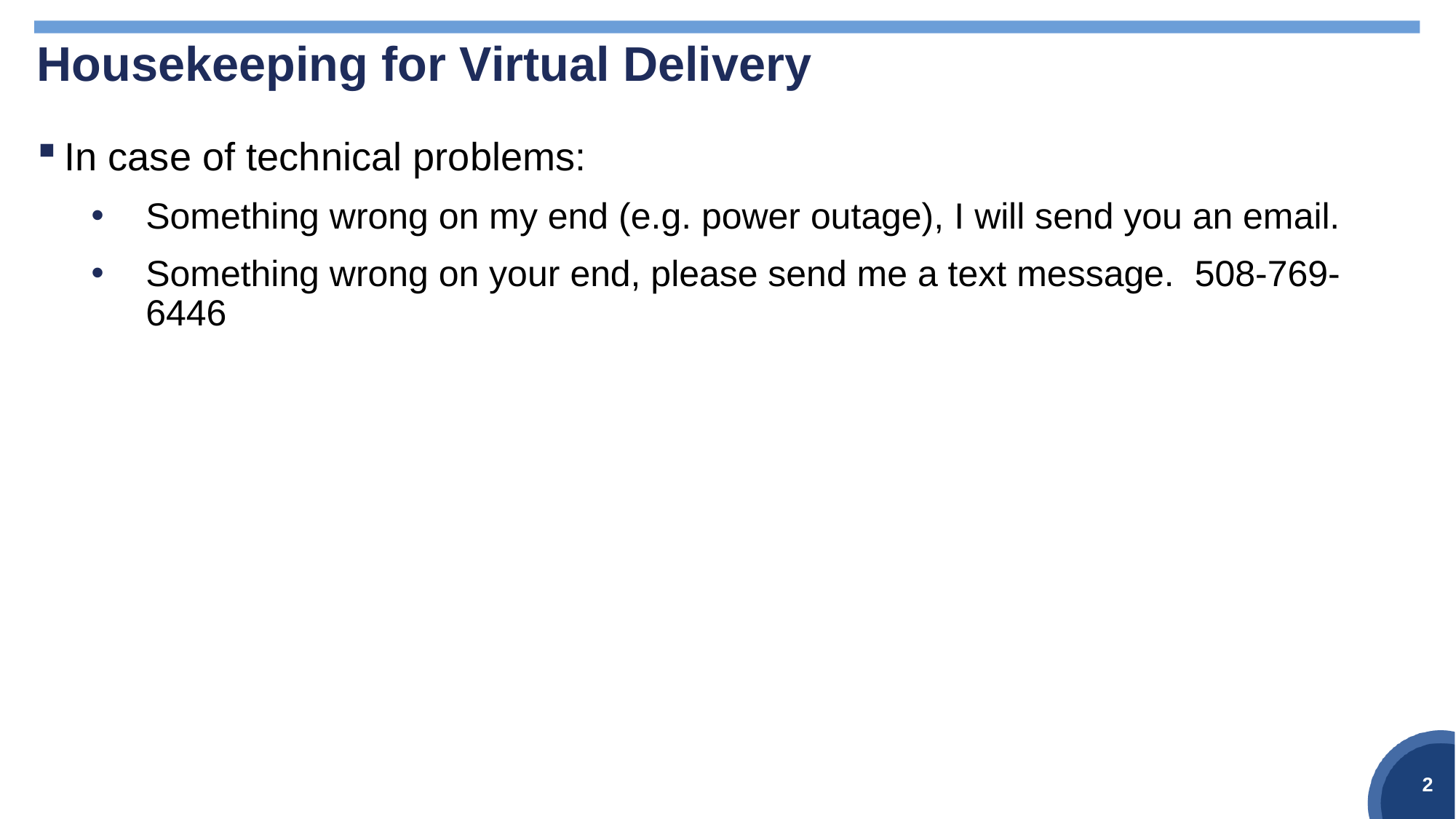

# Housekeeping for Virtual Delivery
In case of technical problems:
Something wrong on my end (e.g. power outage), I will send you an email.
Something wrong on your end, please send me a text message.  508-769-6446

2